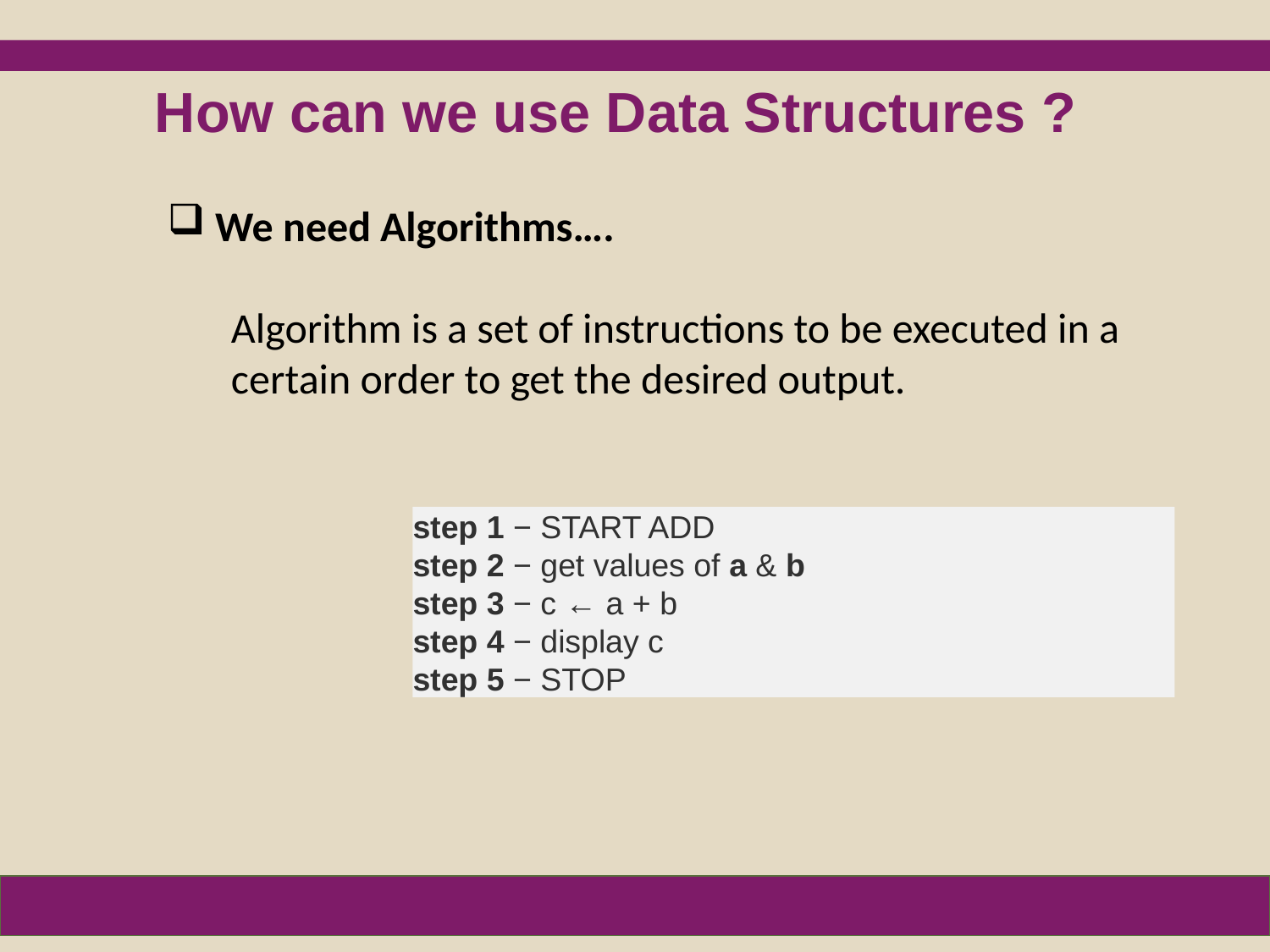

How can we use Data Structures ?

We need Algorithms….

Algorithm is a set of instructions to be executed in a certain order to get the desired output.

step 1 − START ADD
step 2 − get values of a & b
step 3 − c ← a + b
step 4 − display c
step 5 − STOP